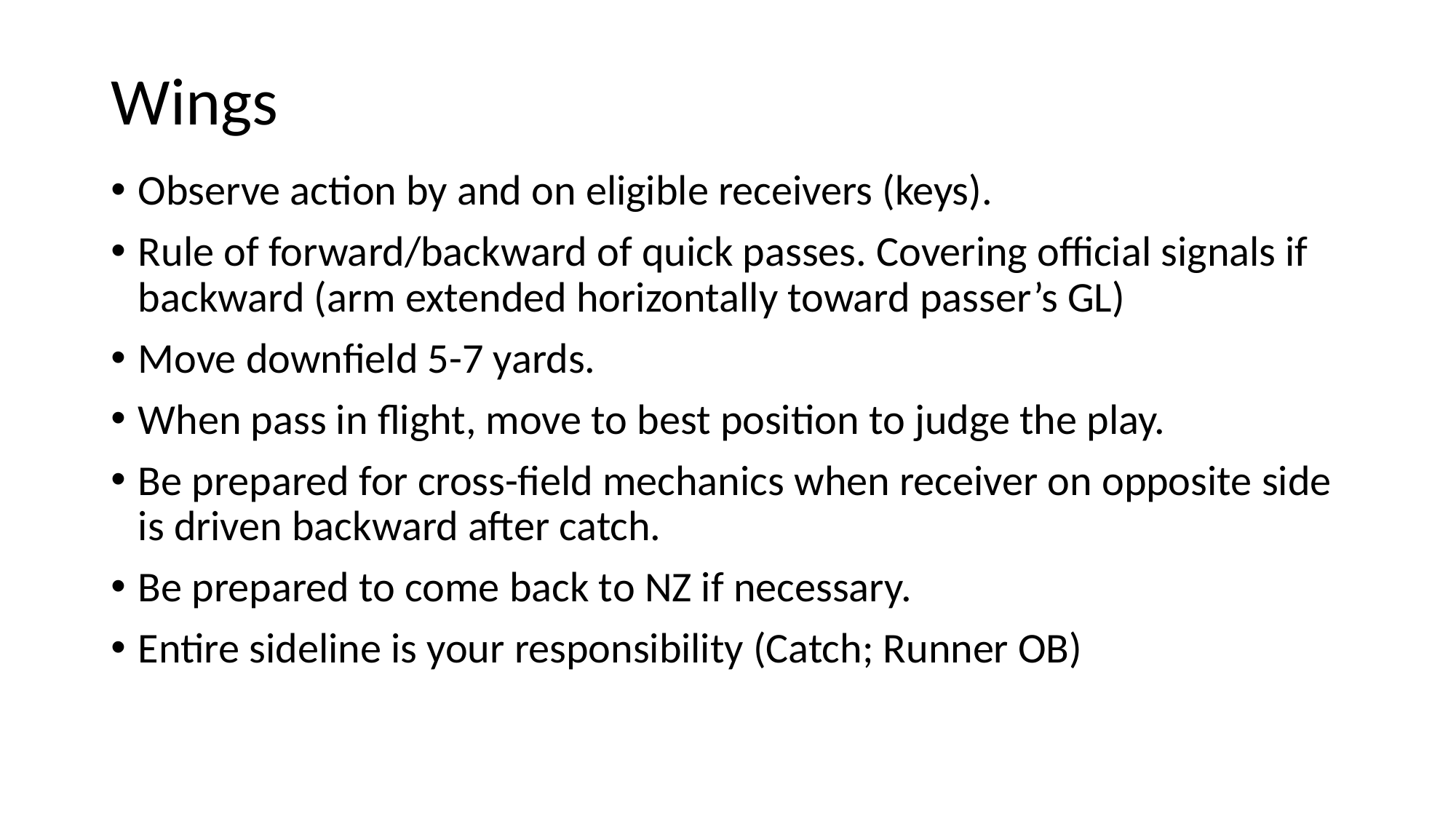

# Wings
Observe action by and on eligible receivers (keys).
Rule of forward/backward of quick passes. Covering official signals if backward (arm extended horizontally toward passer’s GL)
Move downfield 5-7 yards.
When pass in flight, move to best position to judge the play.
Be prepared for cross-field mechanics when receiver on opposite side is driven backward after catch.
Be prepared to come back to NZ if necessary.
Entire sideline is your responsibility (Catch; Runner OB)